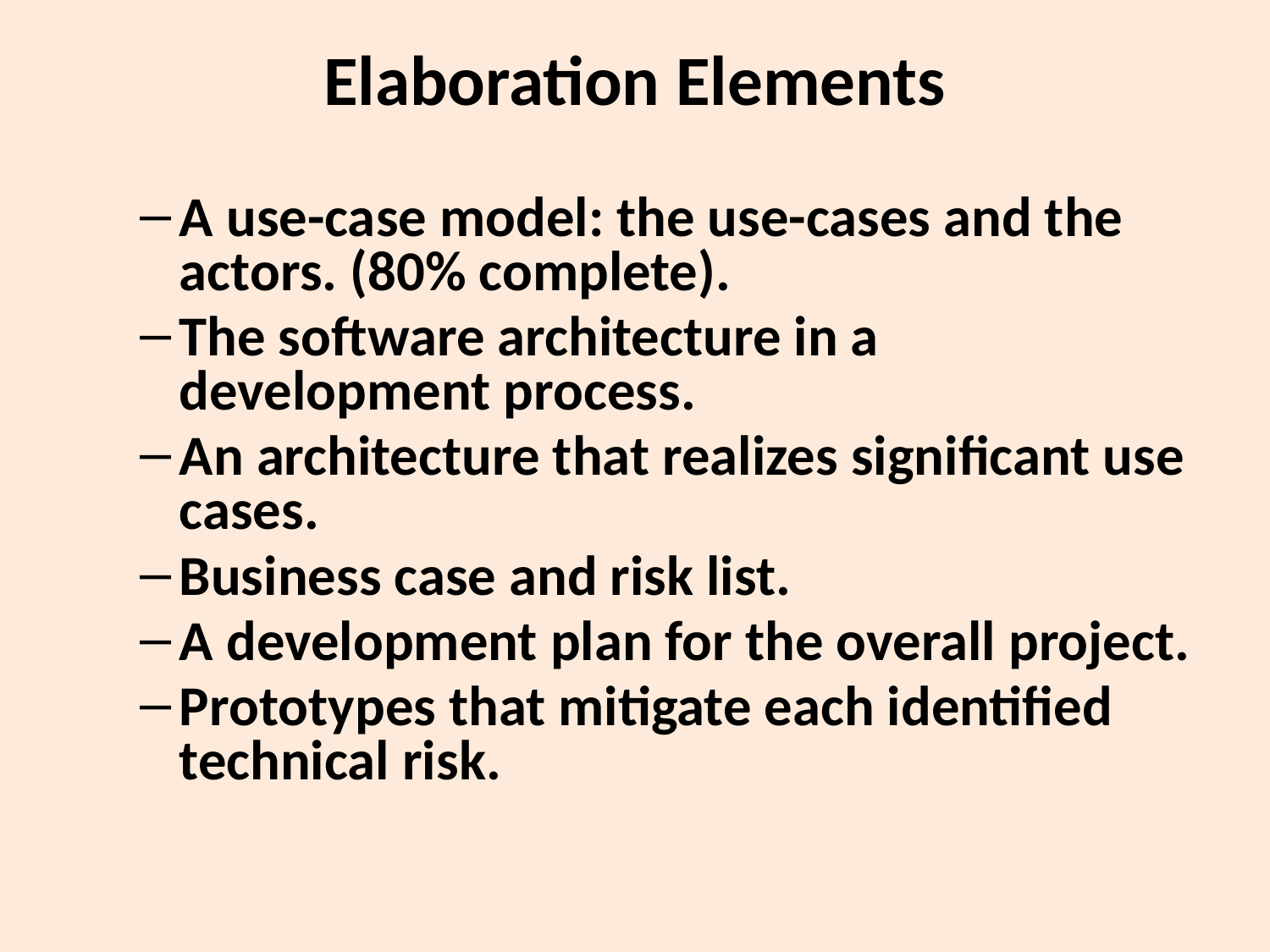

# Elaboration Elements

A use-case model: the use-cases and the actors. (80% complete).
The software architecture in a development process.
An architecture that realizes significant use cases.
Business case and risk list.
A development plan for the overall project.
Prototypes that mitigate each identified technical risk.